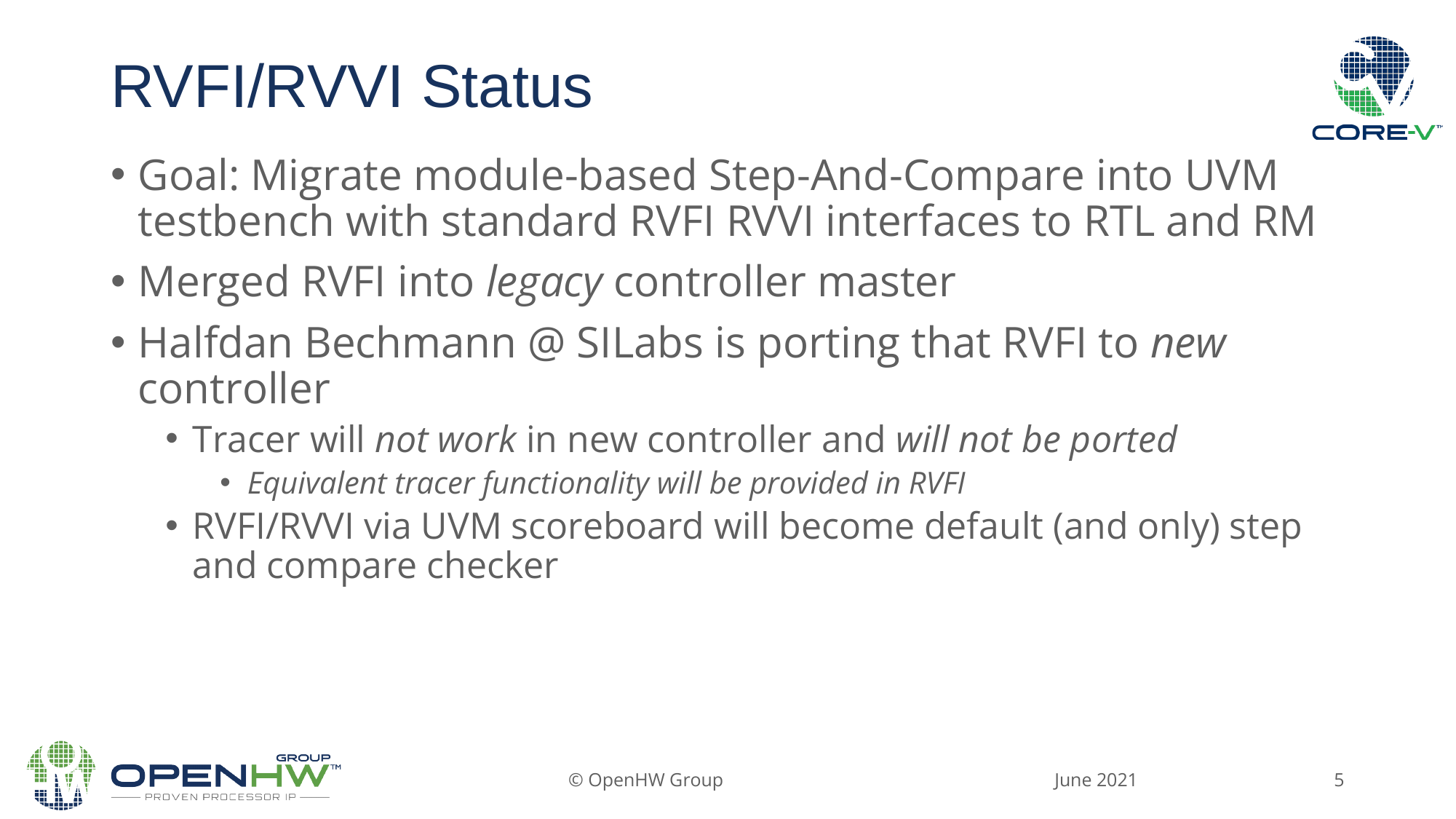

# RVFI/RVVI Status
Goal: Migrate module-based Step-And-Compare into UVM testbench with standard RVFI RVVI interfaces to RTL and RM
Merged RVFI into legacy controller master
Halfdan Bechmann @ SILabs is porting that RVFI to new controller
Tracer will not work in new controller and will not be ported
Equivalent tracer functionality will be provided in RVFI
RVFI/RVVI via UVM scoreboard will become default (and only) step and compare checker

June 2021
© OpenHW Group
5